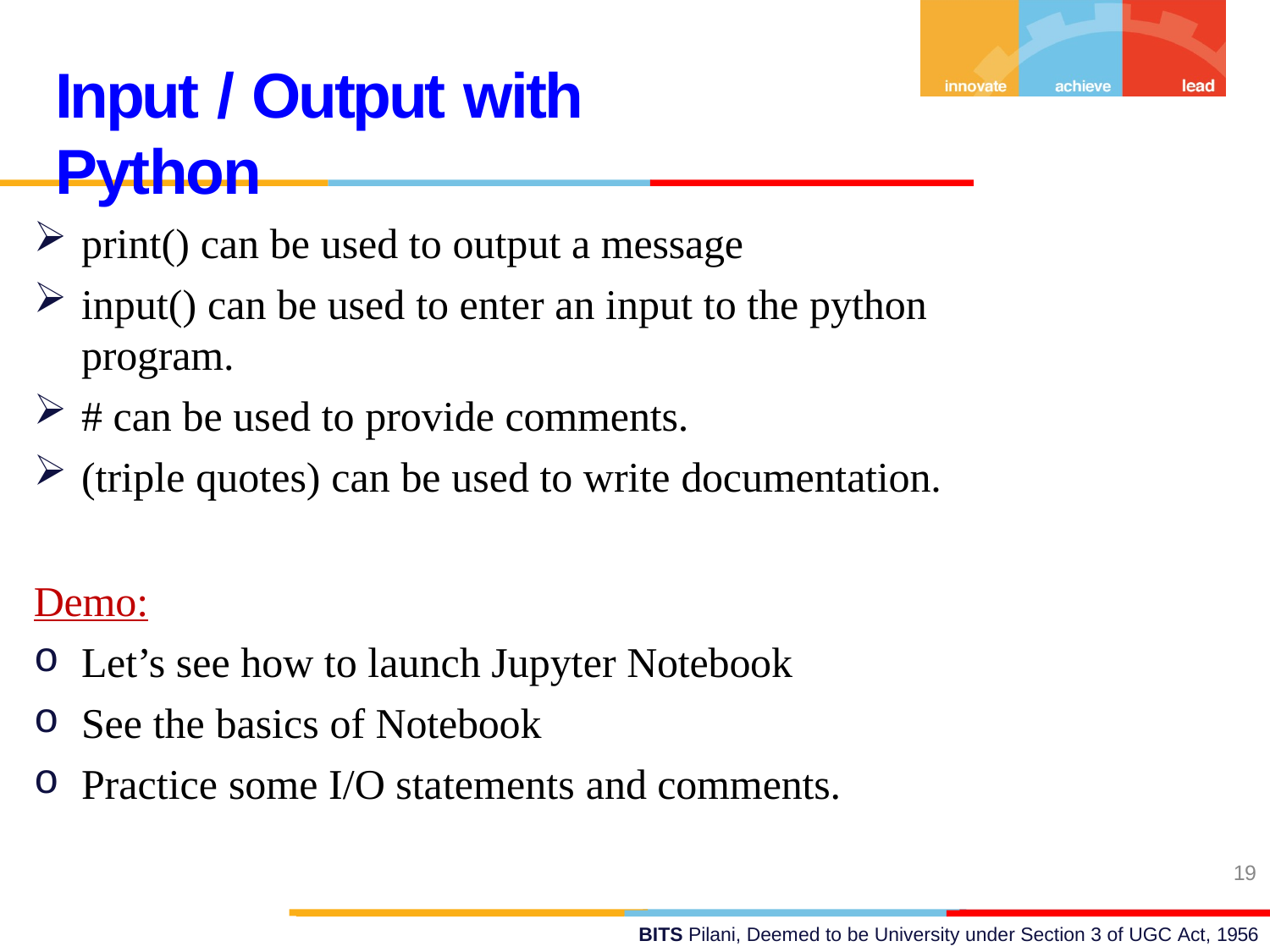

# Input / Output with Python
print() can be used to output a message
input() can be used to enter an input to the python program.
# can be used to provide comments.
(triple quotes) can be used to write documentation.

Demo:
Let’s see how to launch Jupyter Notebook
See the basics of Notebook
Practice some I/O statements and comments.
19
BITS Pilani, Deemed to be University under Section 3 of UGC Act, 1956